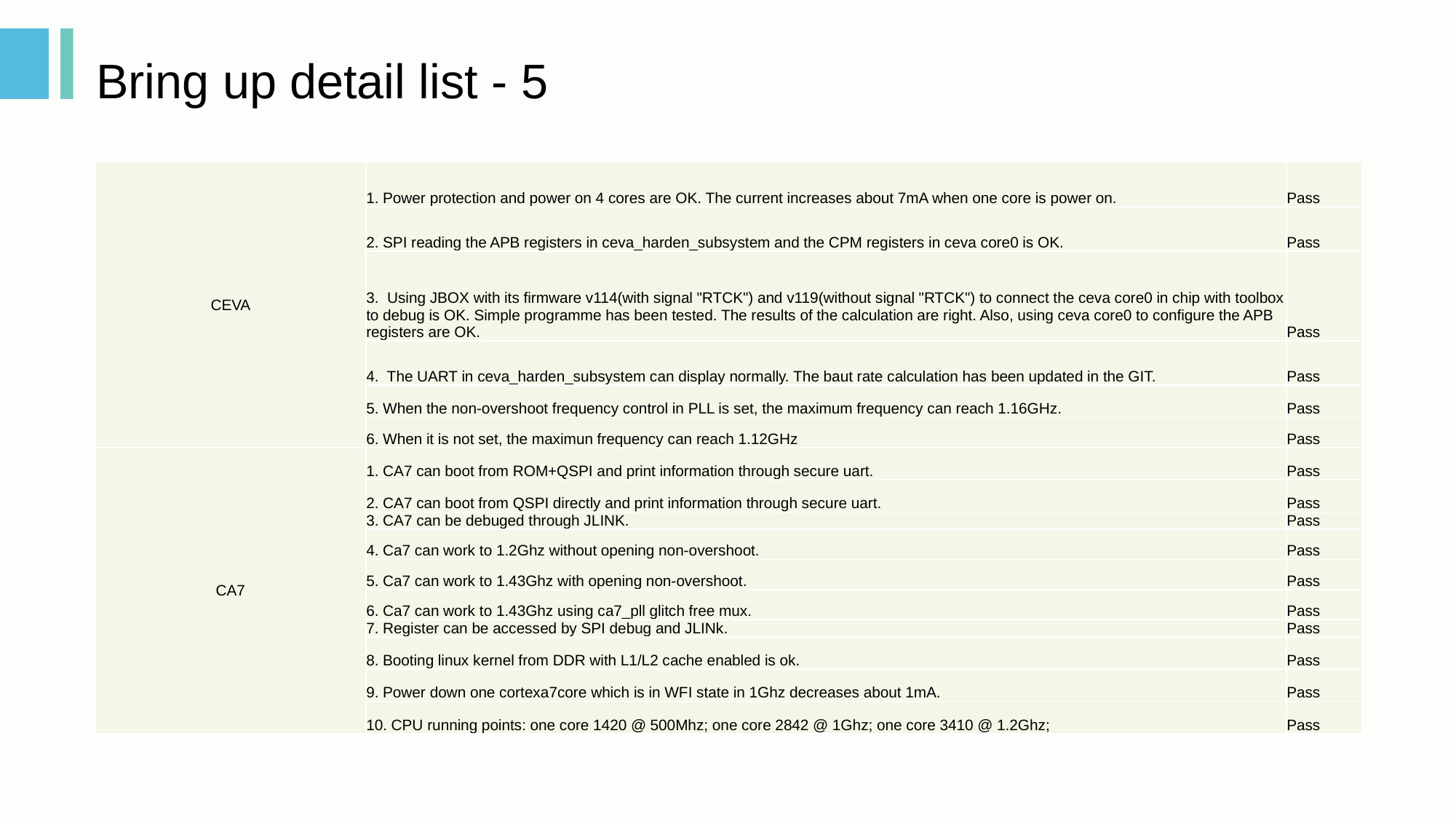

# Bring up detail list - 5
| CEVA | 1. Power protection and power on 4 cores are OK. The current increases about 7mA when one core is power on. | Pass |
| --- | --- | --- |
|  | 2. SPI reading the APB registers in ceva\_harden\_subsystem and the CPM registers in ceva core0 is OK. | Pass |
|  | 3.  Using JBOX with its firmware v114(with signal "RTCK") and v119(without signal "RTCK") to connect the ceva core0 in chip with toolbox to debug is OK. Simple programme has been tested. The results of the calculation are right. Also, using ceva core0 to configure the APB registers are OK. | Pass |
|  | 4. The UART in ceva\_harden\_subsystem can display normally. The baut rate calculation has been updated in the GIT. | Pass |
|  | 5. When the non-overshoot frequency control in PLL is set, the maximum frequency can reach 1.16GHz. | Pass |
|  | 6. When it is not set, the maximun frequency can reach 1.12GHz | Pass |
| CA7 | 1. CA7 can boot from ROM+QSPI and print information through secure uart. | Pass |
|  | 2. CA7 can boot from QSPI directly and print information through secure uart. | Pass |
|  | 3. CA7 can be debuged through JLINK. | Pass |
|  | 4. Ca7 can work to 1.2Ghz without opening non-overshoot. | Pass |
|  | 5. Ca7 can work to 1.43Ghz with opening non-overshoot. | Pass |
|  | 6. Ca7 can work to 1.43Ghz using ca7\_pll glitch free mux. | Pass |
|  | 7. Register can be accessed by SPI debug and JLINk. | Pass |
|  | 8. Booting linux kernel from DDR with L1/L2 cache enabled is ok. | Pass |
|  | 9. Power down one cortexa7core which is in WFI state in 1Ghz decreases about 1mA. | Pass |
|  | 10. CPU running points: one core 1420 @ 500Mhz; one core 2842 @ 1Ghz; one core 3410 @ 1.2Ghz; | Pass |